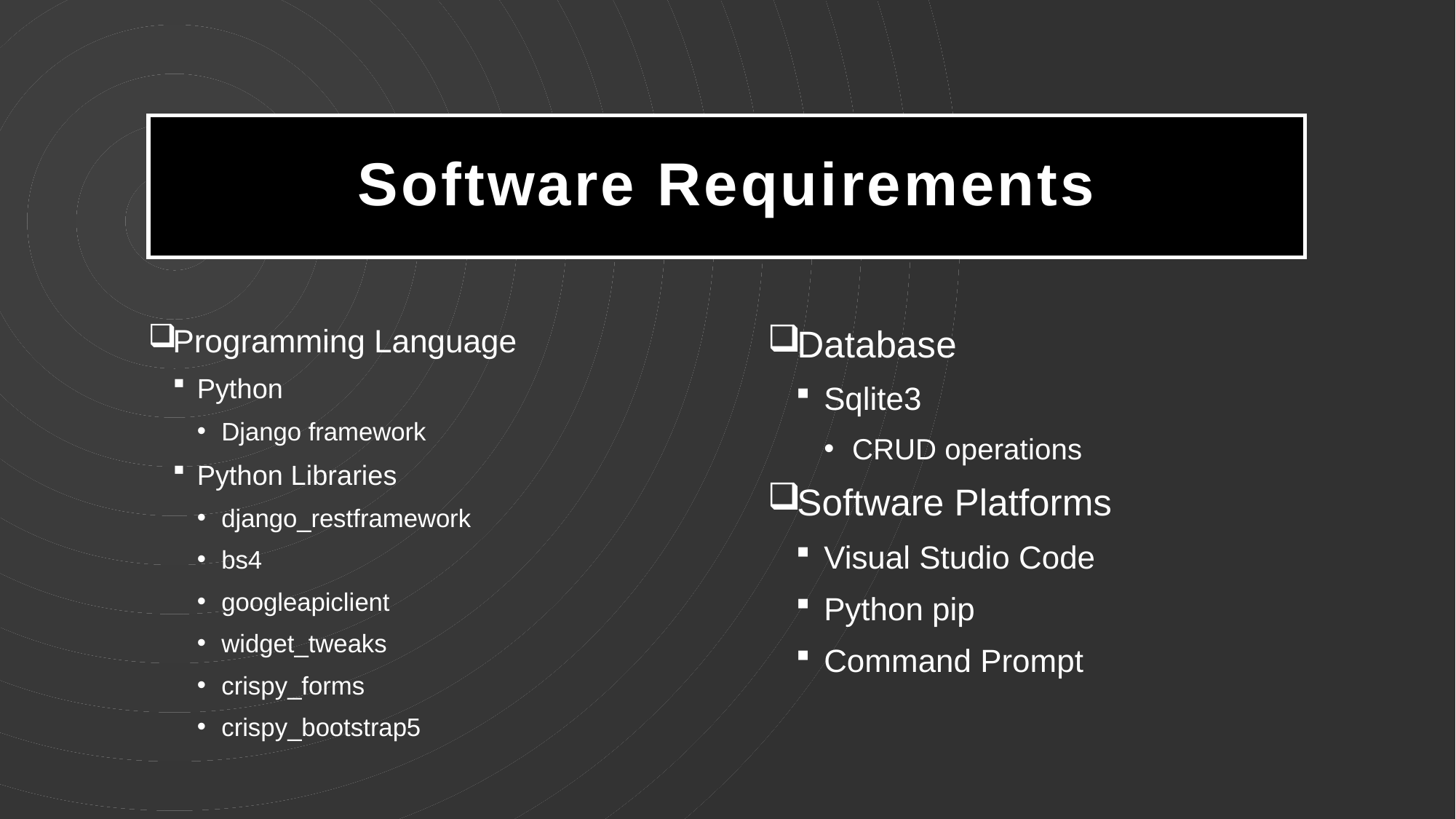

# Software Requirements
Programming Language
Python
Django framework
Python Libraries
django_restframework
bs4
googleapiclient
widget_tweaks
crispy_forms
crispy_bootstrap5

Database
Sqlite3
CRUD operations
Software Platforms
Visual Studio Code
Python pip
Command Prompt